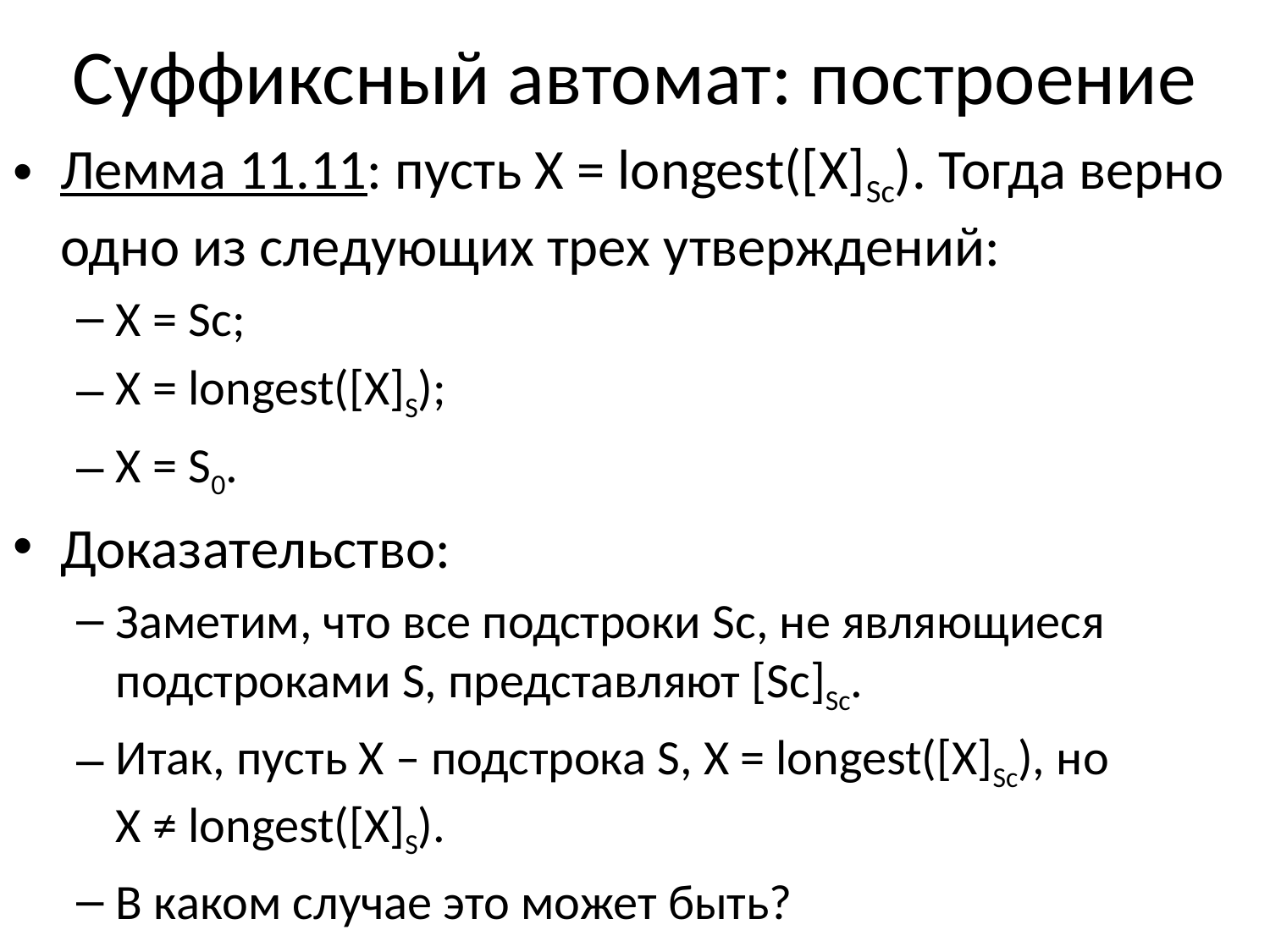

# Суффиксный автомат: построение
Лемма 11.11: пусть Х = longest([X]Sс). Тогда верно одно из следующих трех утверждений:
X = Sc;
X = longest([X]S);
X = S0.
Доказательство:
Заметим, что все подстроки Sc, не являющиеся подстроками S, представляют [Sc]Sс.
Итак, пусть Х – подстрока S, X = longest([X]Sс), но           X ≠ longest([X]S).
В каком случае это может быть?